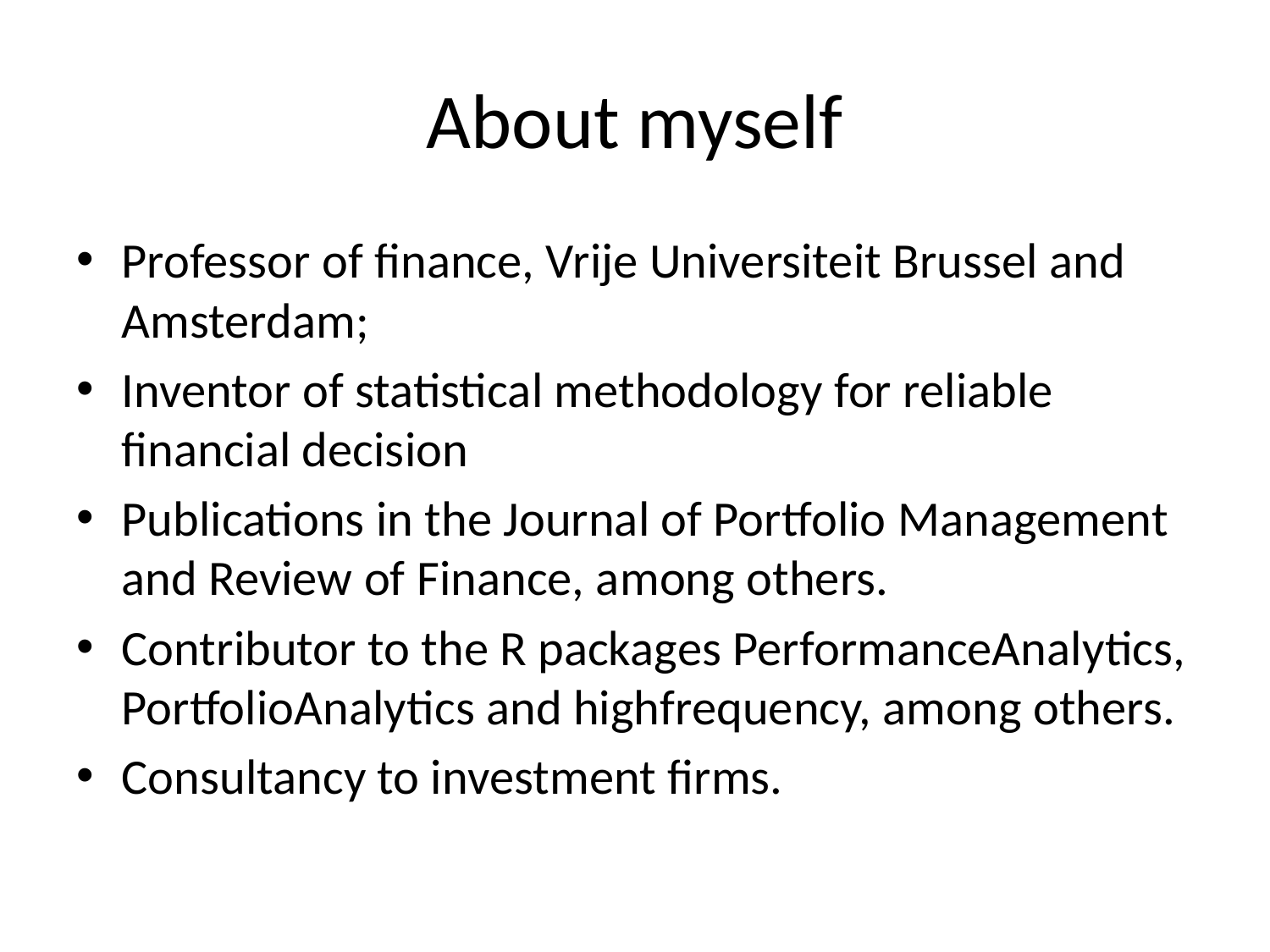

# About myself
Professor of finance, Vrije Universiteit Brussel and Amsterdam;
Inventor of statistical methodology for reliable financial decision
Publications in the Journal of Portfolio Management and Review of Finance, among others.
Contributor to the R packages PerformanceAnalytics, PortfolioAnalytics and highfrequency, among others.
Consultancy to investment firms.